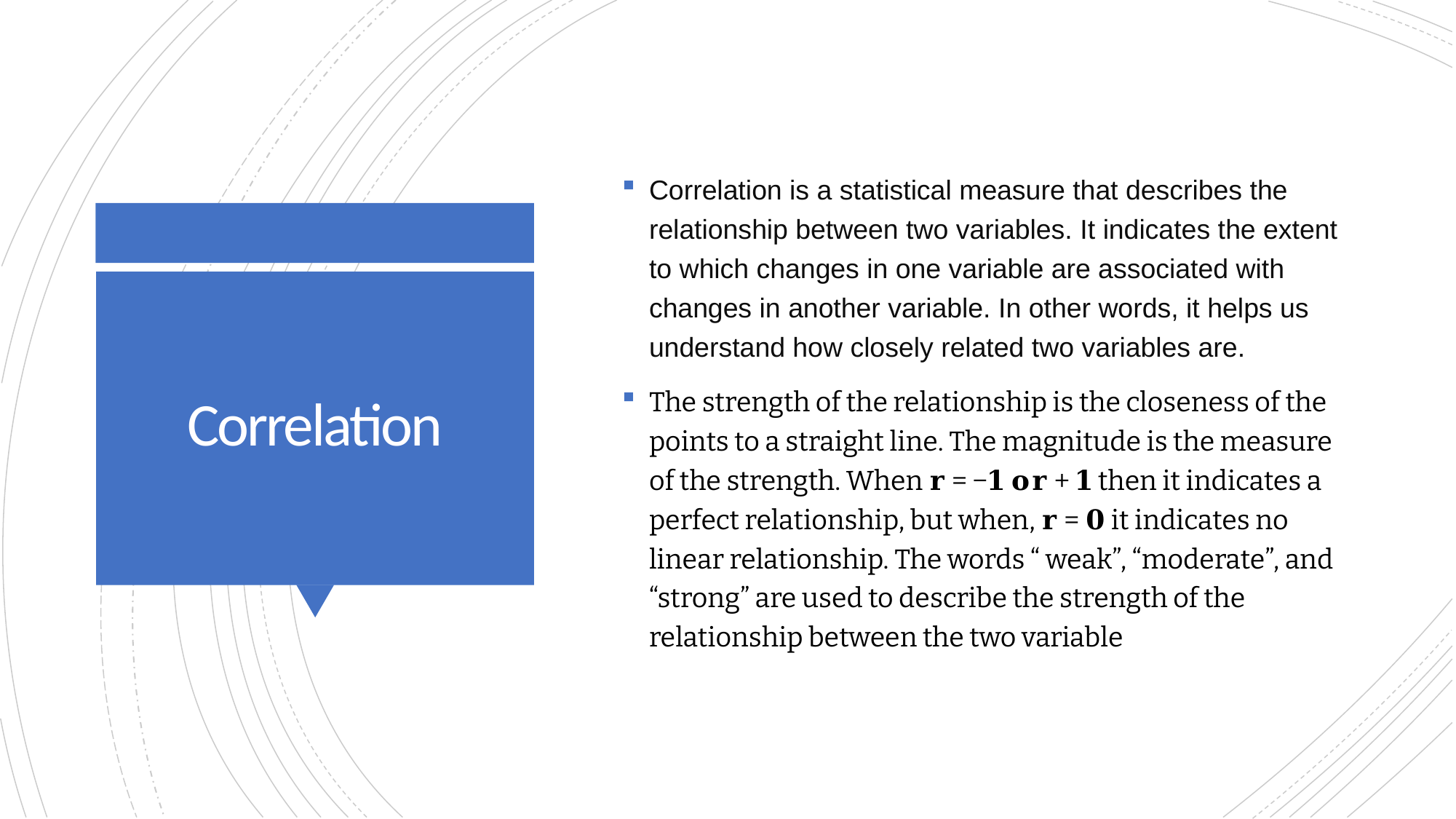

Correlation is a statistical measure that describes the relationship between two variables. It indicates the extent to which changes in one variable are associated with changes in another variable. In other words, it helps us understand how closely related two variables are.
The strength of the relationship is the closeness of the points to a straight line. The magnitude is the measure of the strength. When 𝐫 = −𝟏 𝐨𝐫 + 𝟏 then it indicates a perfect relationship, but when, 𝐫 = 𝟎 it indicates no linear relationship. The words “ weak”, “moderate”, and “strong” are used to describe the strength of the relationship between the two variable
# Correlation